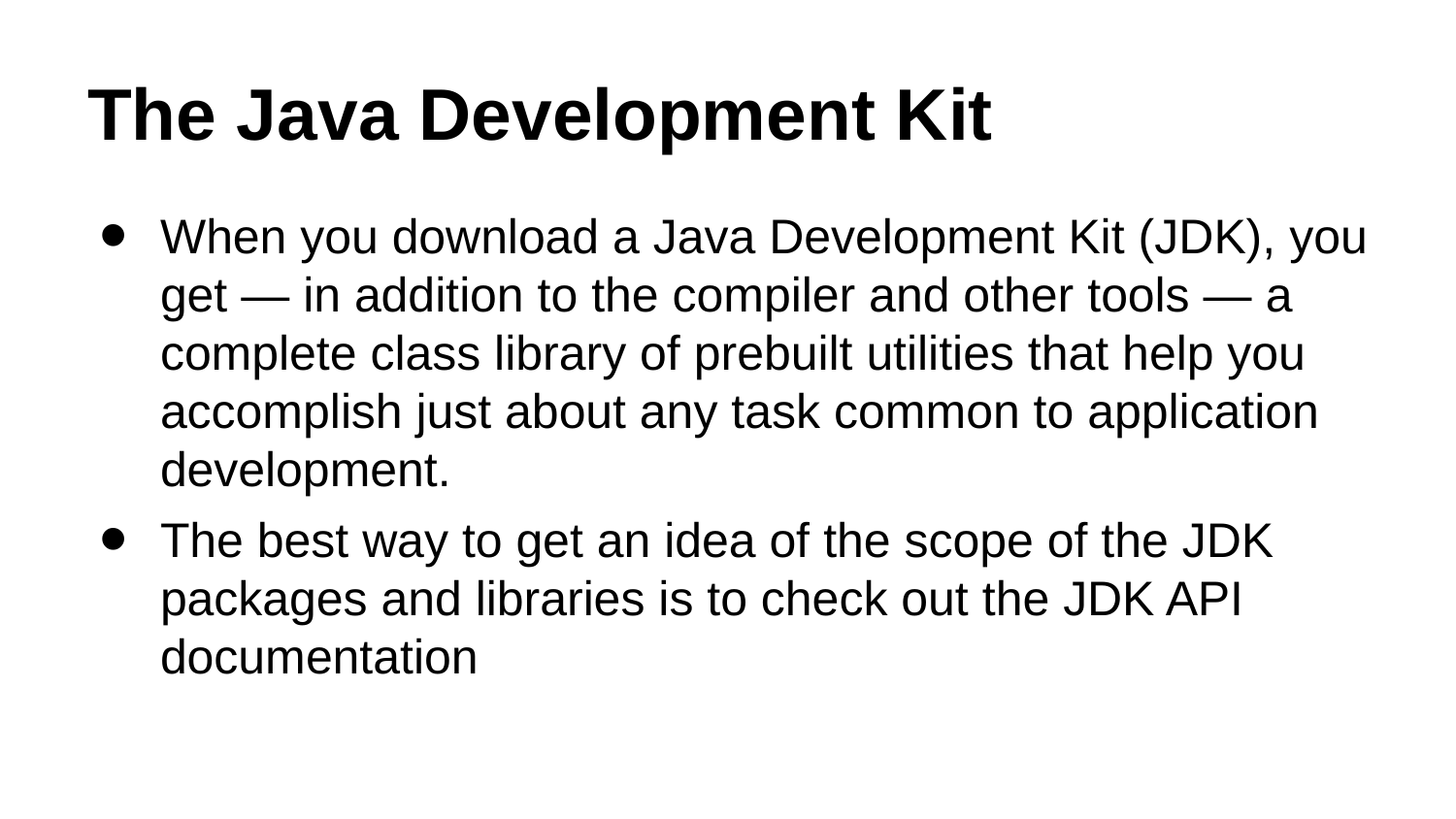

# The Java Development Kit
When you download a Java Development Kit (JDK), you get — in addition to the compiler and other tools — a complete class library of prebuilt utilities that help you accomplish just about any task common to application development.
The best way to get an idea of the scope of the JDK packages and libraries is to check out the JDK API documentation